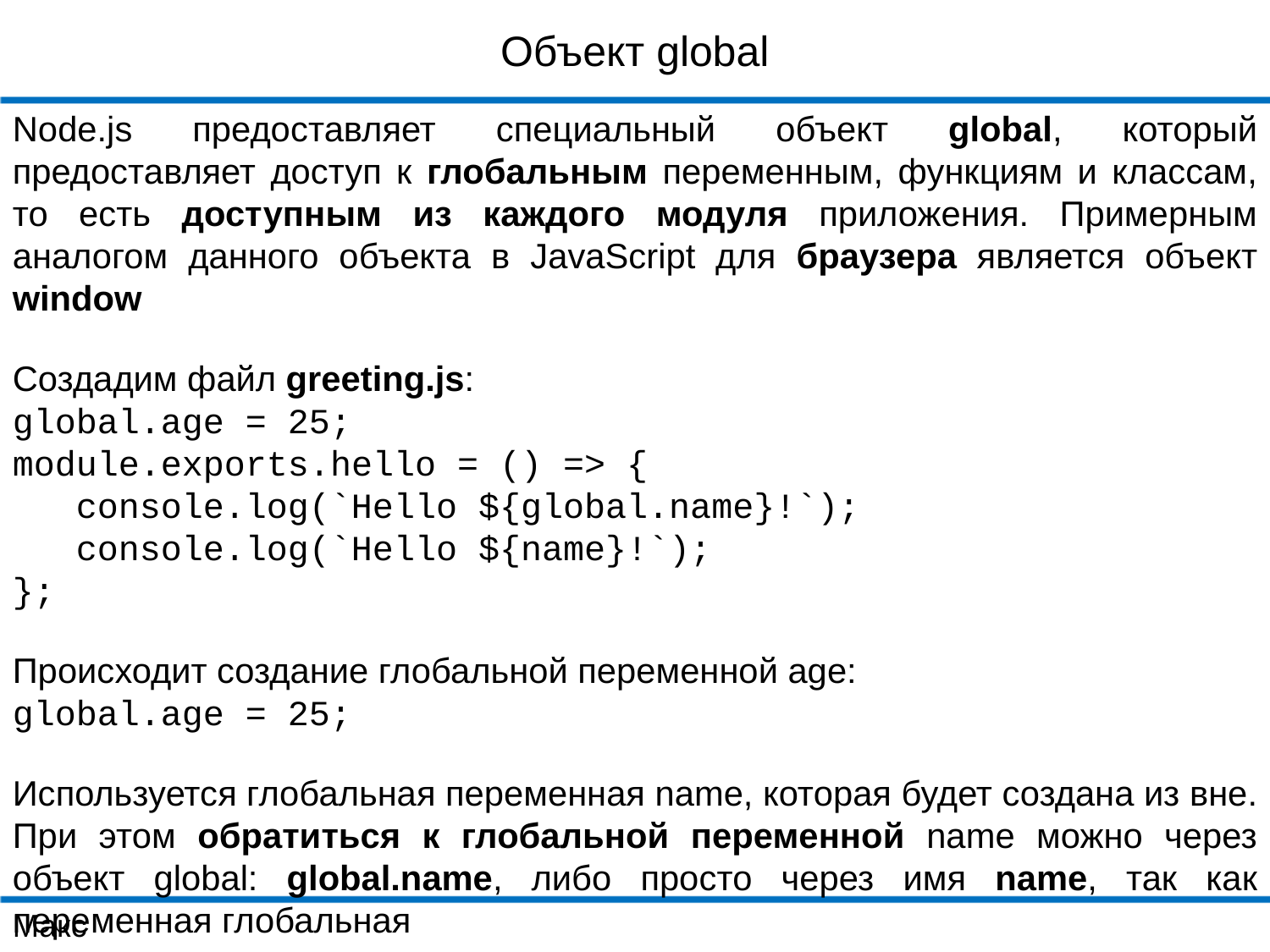

Объект global
Node.js предоставляет специальный объект global, который предоставляет доступ к глобальным переменным, функциям и классам, то есть доступным из каждого модуля приложения. Примерным аналогом данного объекта в JavaScript для браузера является объект window

Создадим файл greeting.js:
global.age = 25;
module.exports.hello = () => {
   console.log(`Hello ${global.name}!`);
   console.log(`Hello ${name}!`);
};

Происходит создание глобальной переменной age:
global.age = 25;

Используется глобальная переменная name, которая будет создана из вне. При этом обратиться к глобальной переменной name можно через объект global: global.name, либо просто через имя name, так как переменная глобальная
Макс